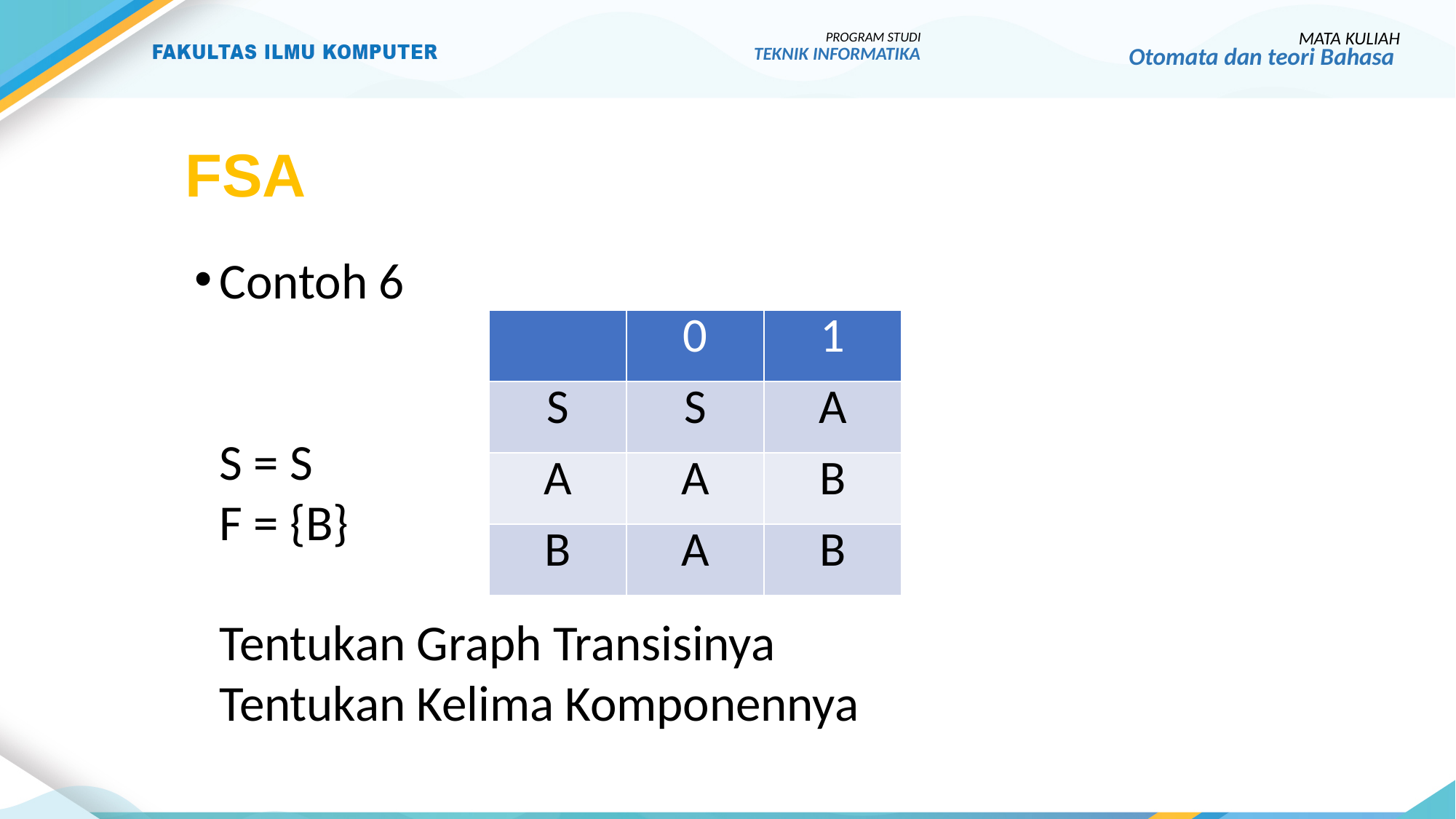

PROGRAM STUDI
TEKNIK INFORMATIKA
MATA KULIAH
Otomata dan teori Bahasa
# FSA
Contoh 6

	S = S
	F = {B}

	Tentukan Graph Transisinya
	Tentukan Kelima Komponennya
|  | 0 | 1 |
| --- | --- | --- |
| S | S | A |
| A | A | B |
| B | A | B |